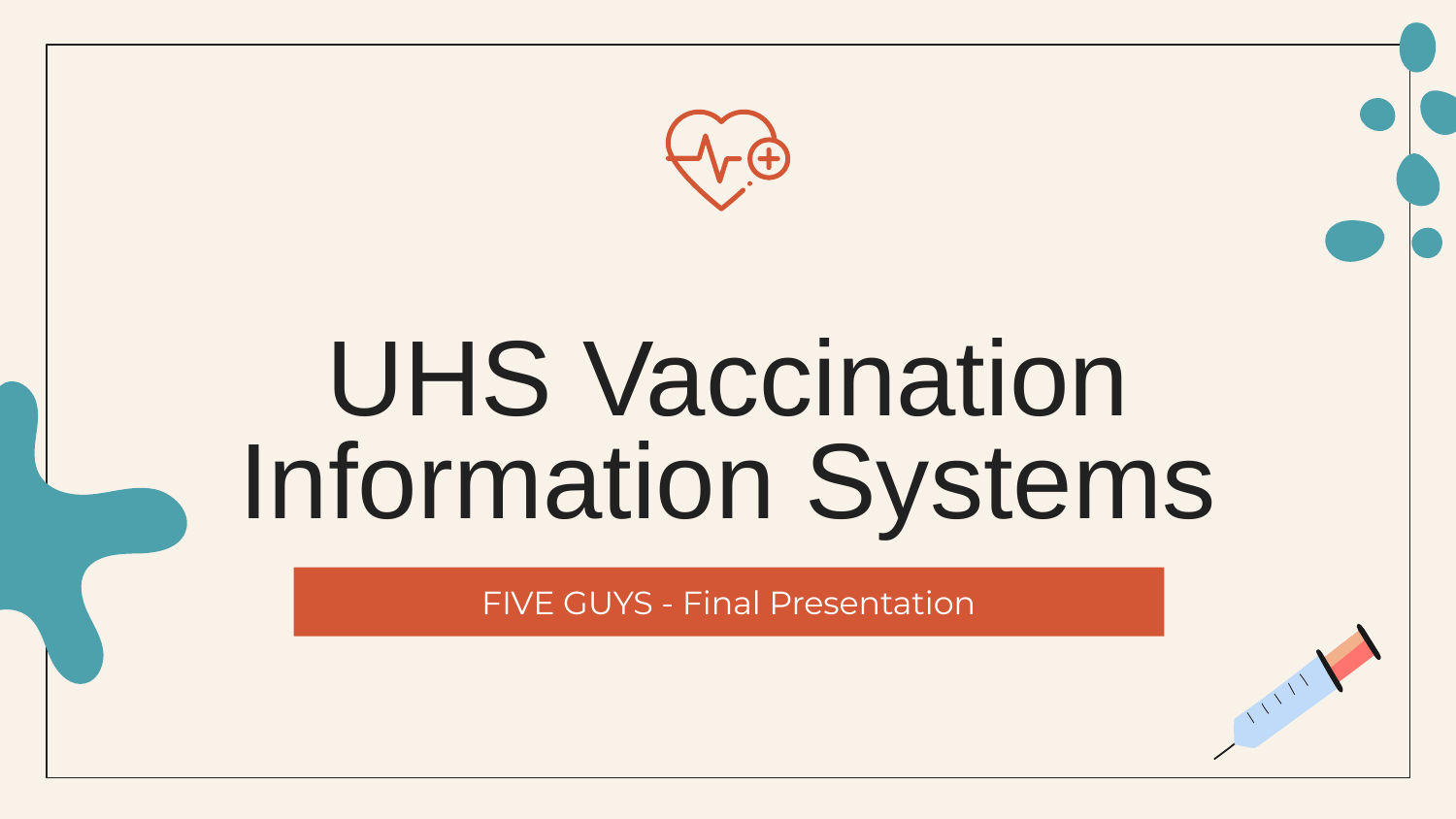

# UHS Vaccination Information Systems
FIVE GUYS - Final Presentation